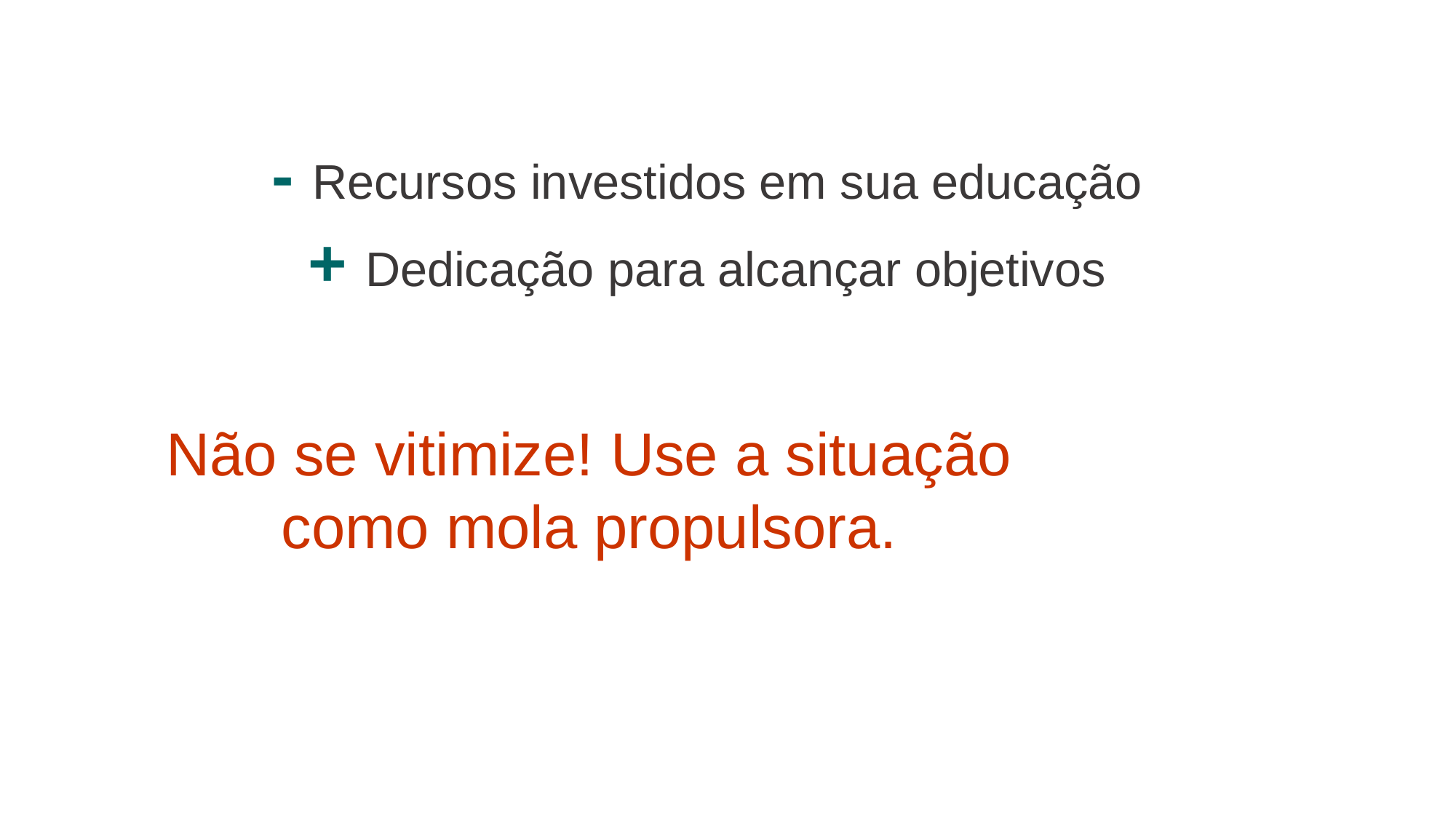

- Recursos investidos em sua educação
+ Dedicação para alcançar objetivos
Não se vitimize! Use a situação como mola propulsora.